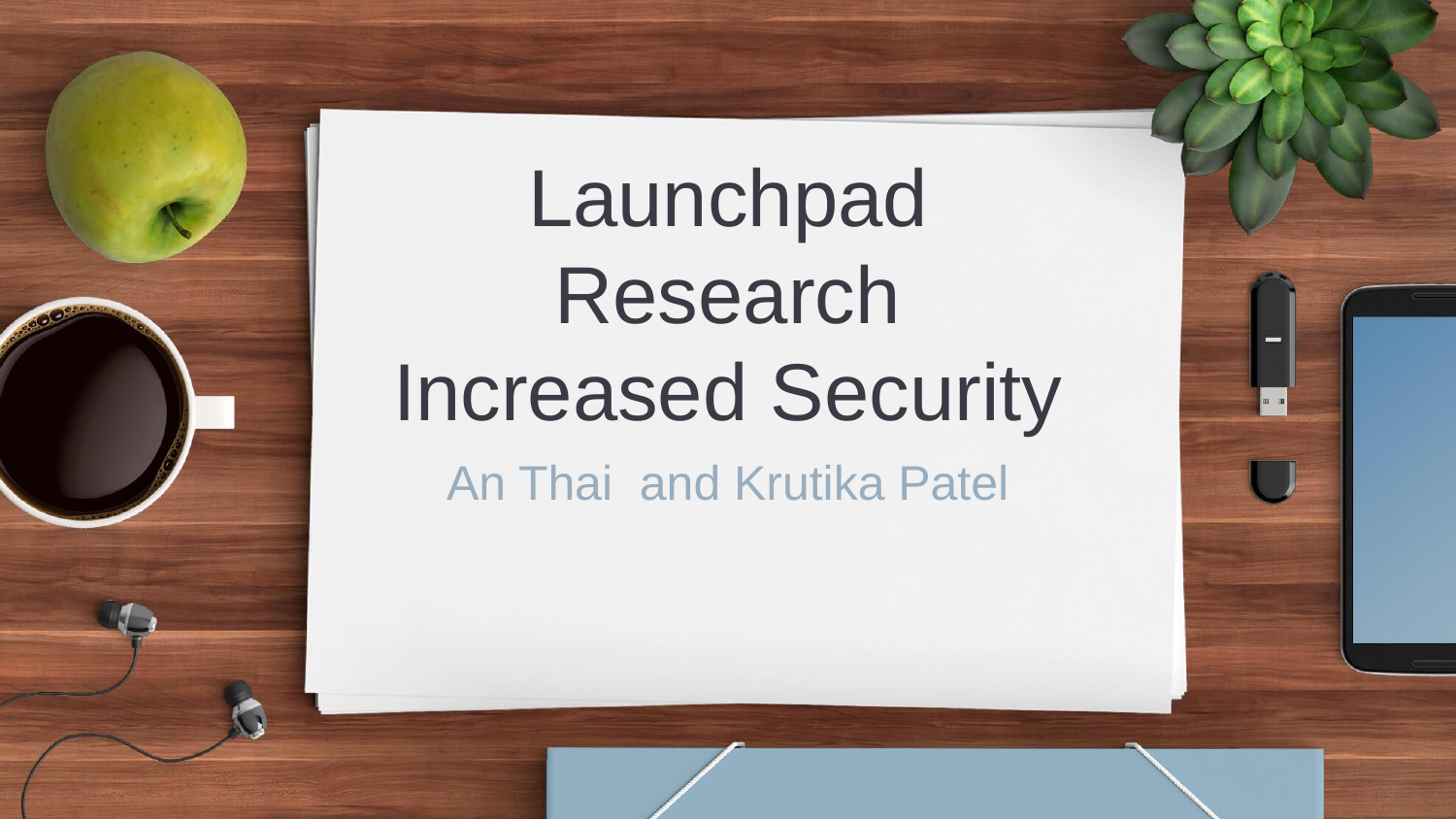

# Launchpad Research
Increased Security
An Thai  and Krutika Patel